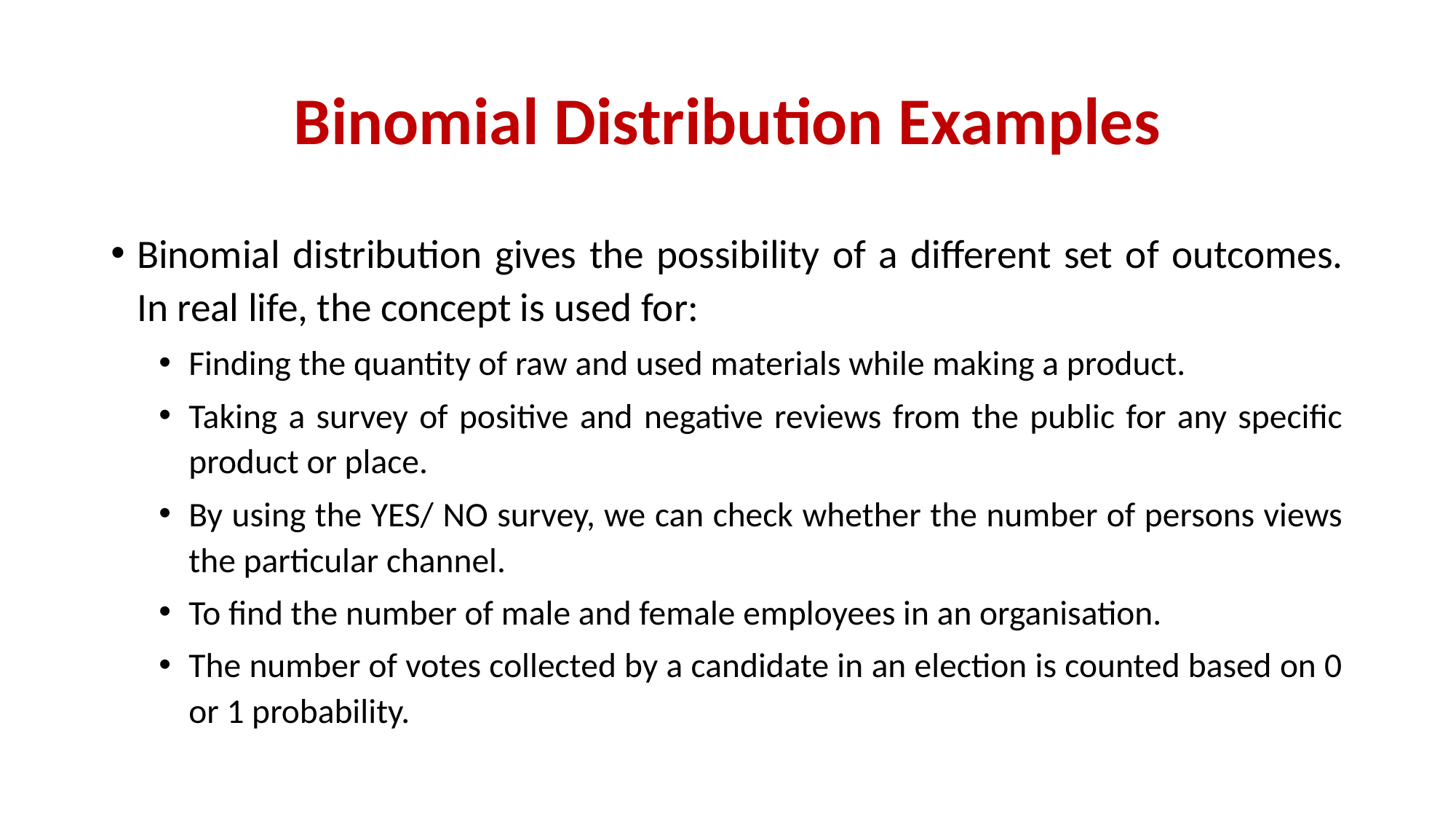

# Binomial Distribution Examples
Binomial distribution gives the possibility of a different set of outcomes. In real life, the concept is used for:
Finding the quantity of raw and used materials while making a product.
Taking a survey of positive and negative reviews from the public for any specific product or place.
By using the YES/ NO survey, we can check whether the number of persons views the particular channel.
To find the number of male and female employees in an organisation.
The number of votes collected by a candidate in an election is counted based on 0 or 1 probability.